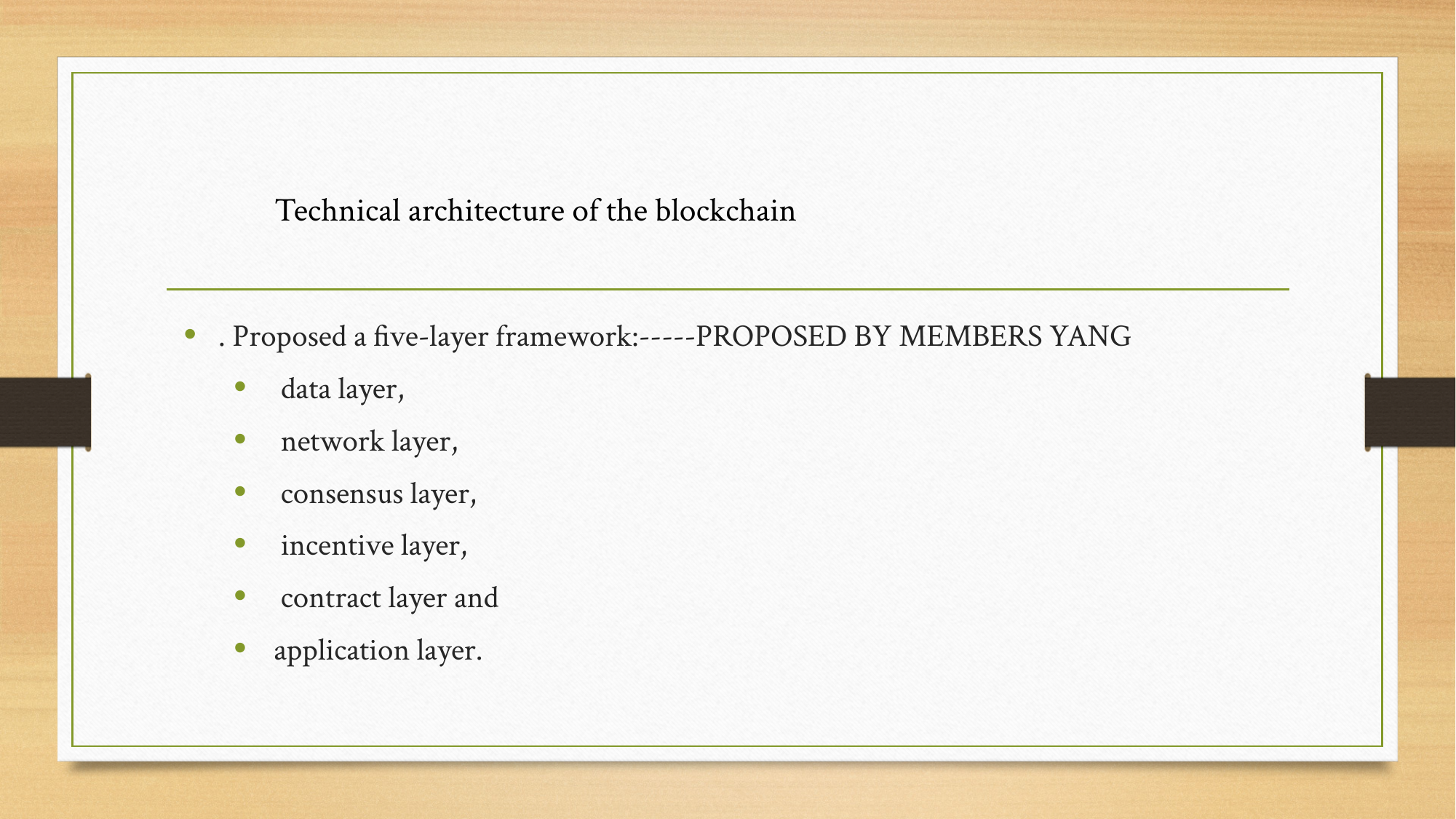

# Technical architecture of the blockchain
. Proposed a five-layer framework:-----PROPOSED BY MEMBERS YANG
 data layer,
 network layer,
 consensus layer,
 incentive layer,
 contract layer and
application layer.